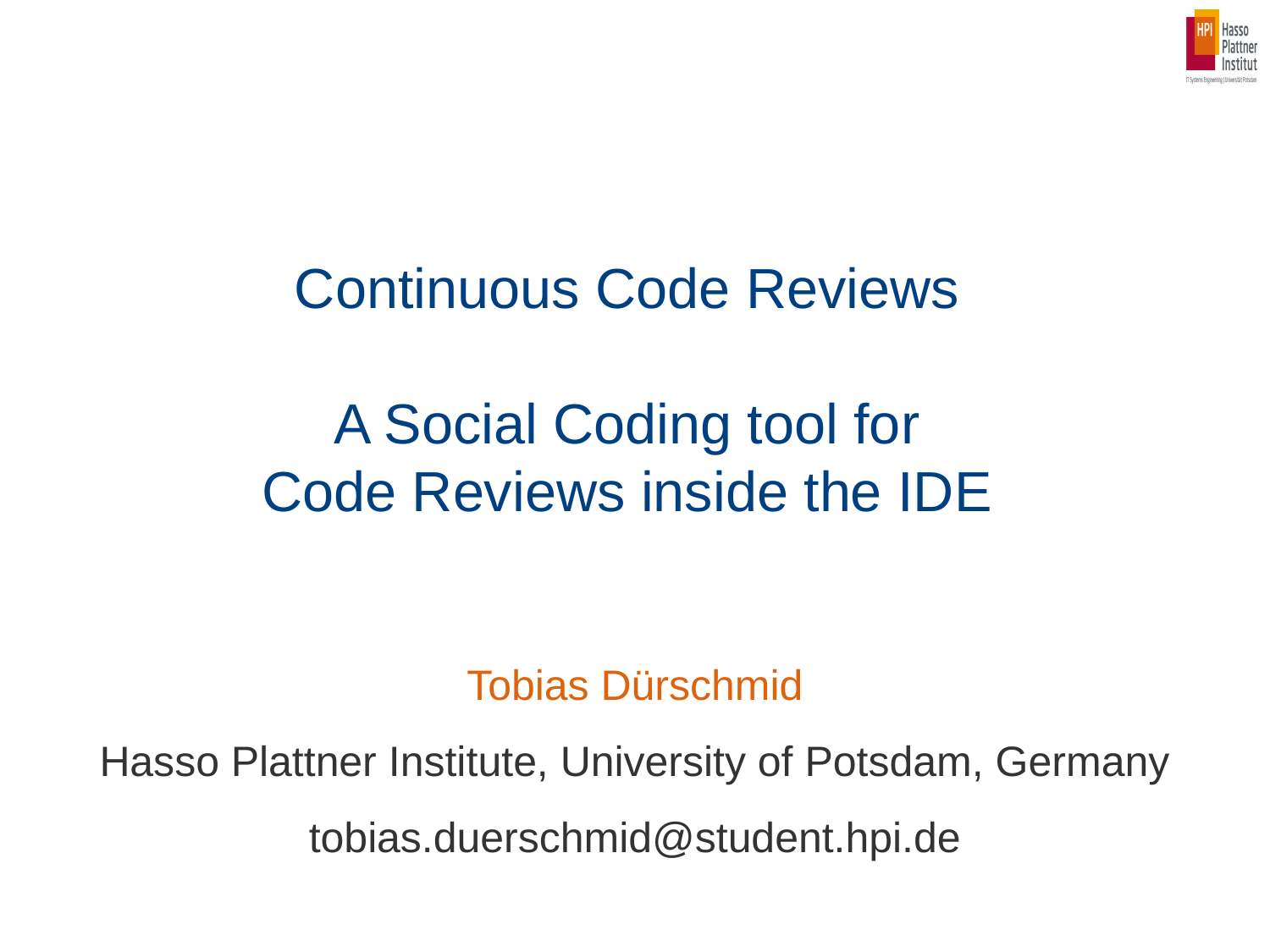

# Continuous Code Reviews A Social Coding tool for Code Reviews inside the IDE
Tobias Dürschmid
Hasso Plattner Institute, University of Potsdam, Germany
tobias.duerschmid@student.hpi.de